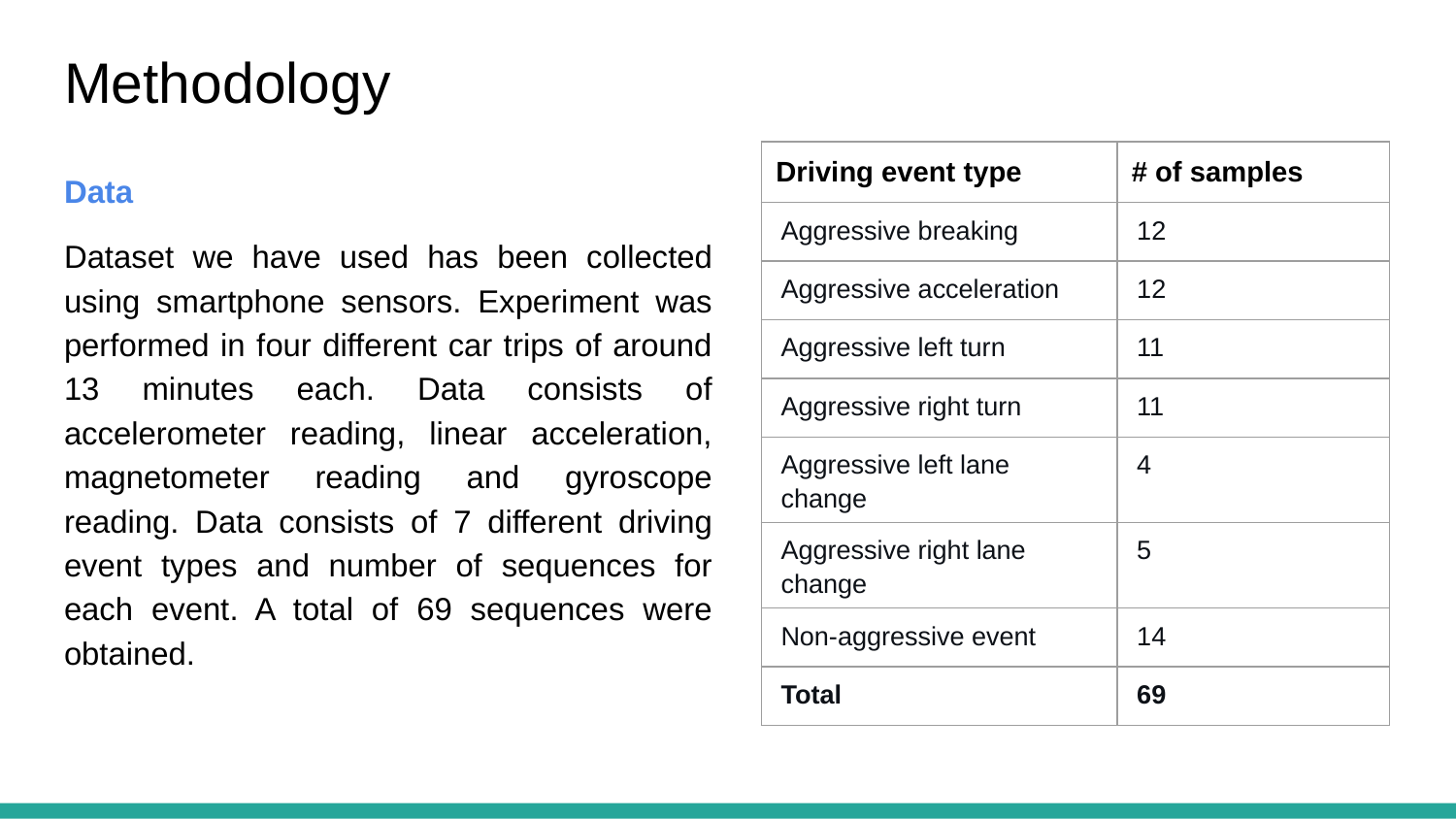

# Methodology
| Driving event type | # of samples |
| --- | --- |
| Aggressive breaking | 12 |
| Aggressive acceleration | 12 |
| Aggressive left turn | 11 |
| Aggressive right turn | 11 |
| Aggressive left lane change | 4 |
| Aggressive right lane change | 5 |
| Non-aggressive event | 14 |
| Total | 69 |
Data
Dataset we have used has been collected using smartphone sensors. Experiment was performed in four different car trips of around 13 minutes each. Data consists of accelerometer reading, linear acceleration, magnetometer reading and gyroscope reading. Data consists of 7 different driving event types and number of sequences for each event. A total of 69 sequences were obtained.